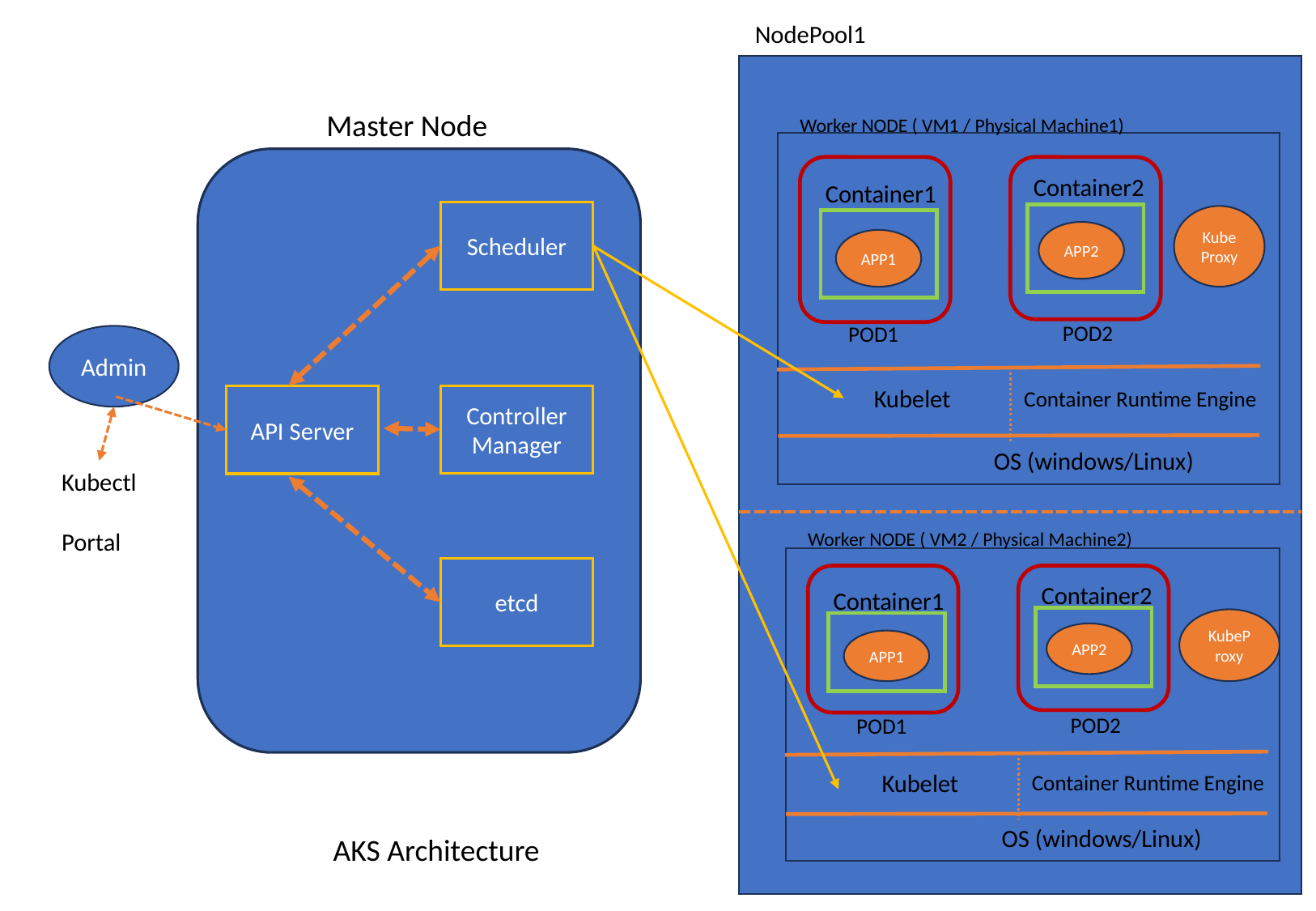

NodePool1

Master Node
Worker NODE ( VM1 / Physical Machine1)

Container2
Container1

APP2
APP1
POD2
POD1
KubeProxy
Kubelet
Container Runtime Engine
OS (windows/Linux)

Scheduler
Controller
Manager
API Server
etcd
Admin
Kubectl

Portal
Worker NODE ( VM2 / Physical Machine2)

Container2
Container1

APP2
APP1
POD2
POD1
KubeProxy
Kubelet
Container Runtime Engine
OS (windows/Linux)
AKS Architecture